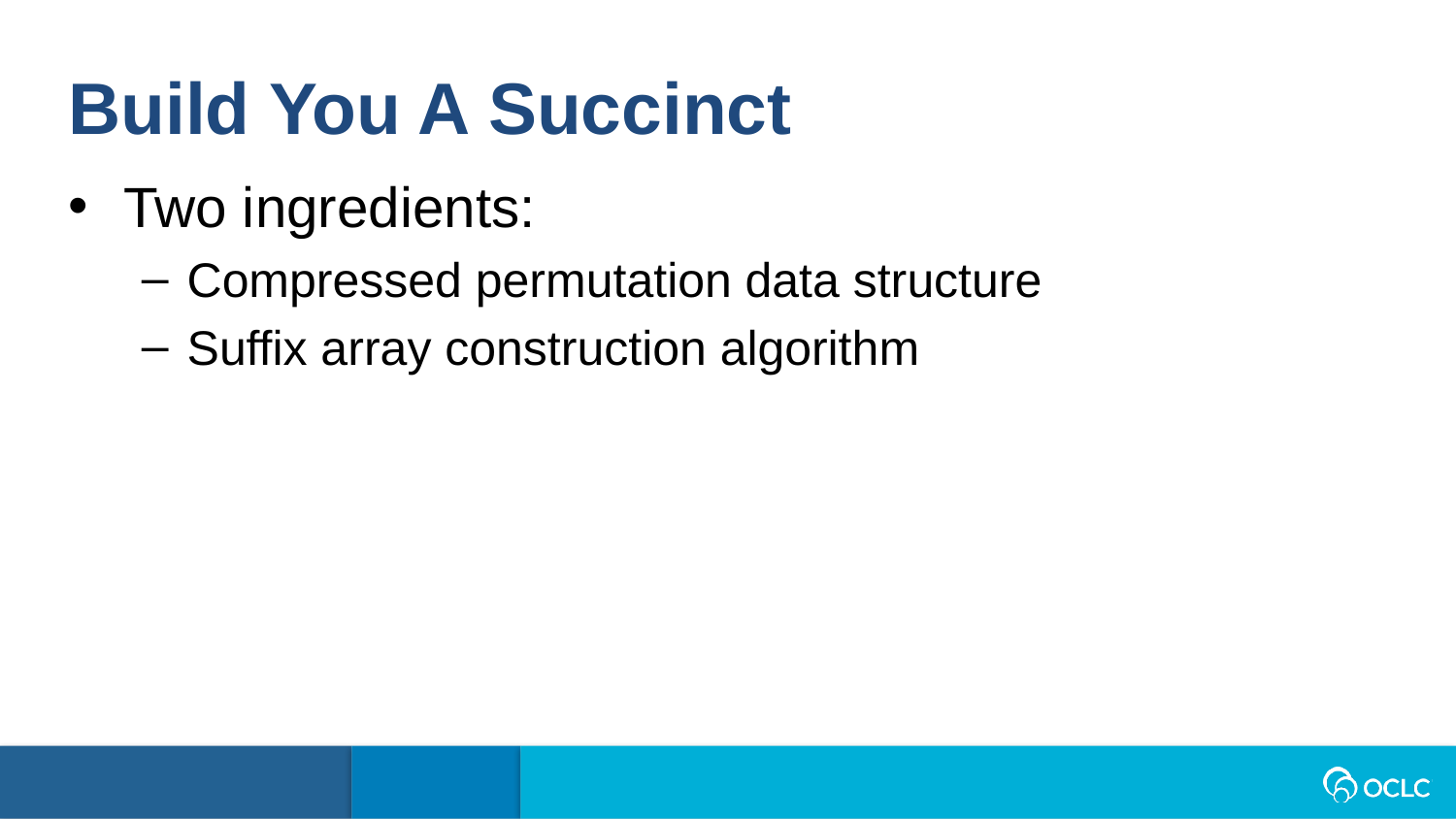

Build You A Succinct
Two ingredients:
Compressed permutation data structure
Suffix array construction algorithm